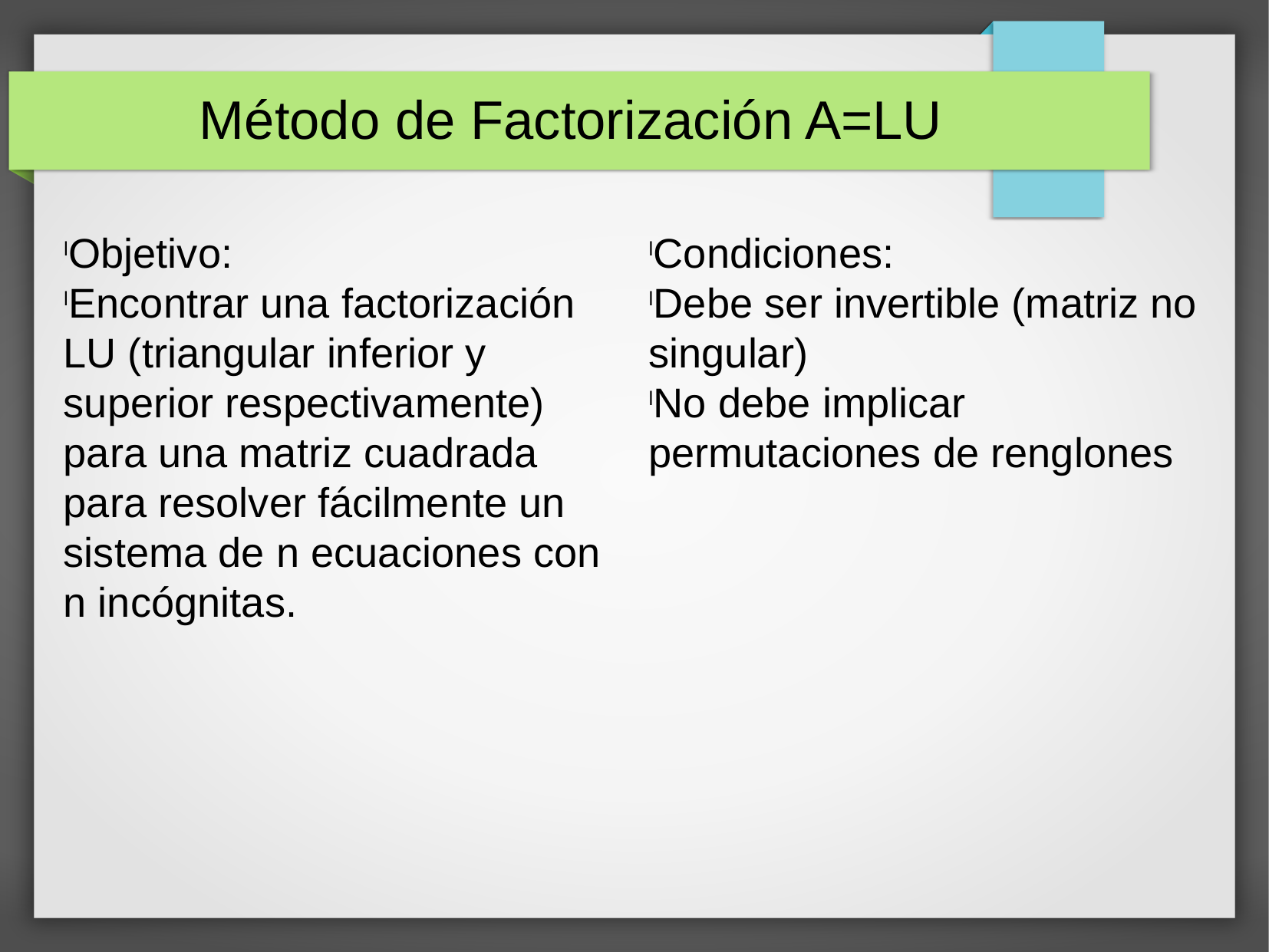

Método de Factorización A=LU
Objetivo:
Encontrar una factorización LU (triangular inferior y superior respectivamente) para una matriz cuadrada para resolver fácilmente un sistema de n ecuaciones con n incógnitas.
Condiciones:
Debe ser invertible (matriz no singular)
No debe implicar permutaciones de renglones